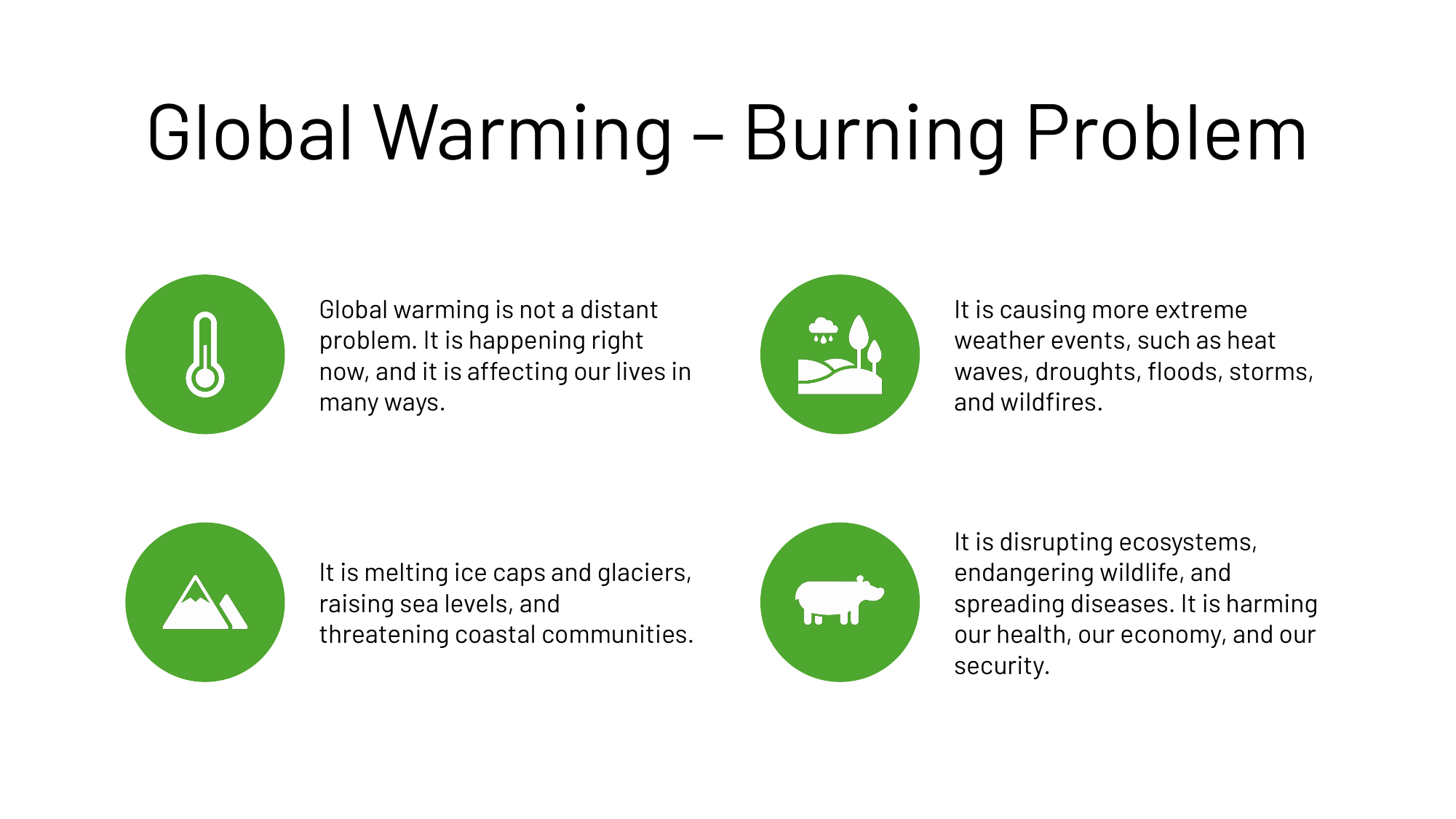

# Global Warming – Burning Problem
Global warming is not a distant problem. It is happening right now, and it is affecting our lives in many ways.
It is causing more extreme weather events, such as heat waves, droughts, floods, storms, and wildfires.
It is melting ice caps and glaciers, raising sea levels, and threatening coastal communities.
It is disrupting ecosystems, endangering wildlife, and spreading diseases. It is harming our health, our economy, and our security.